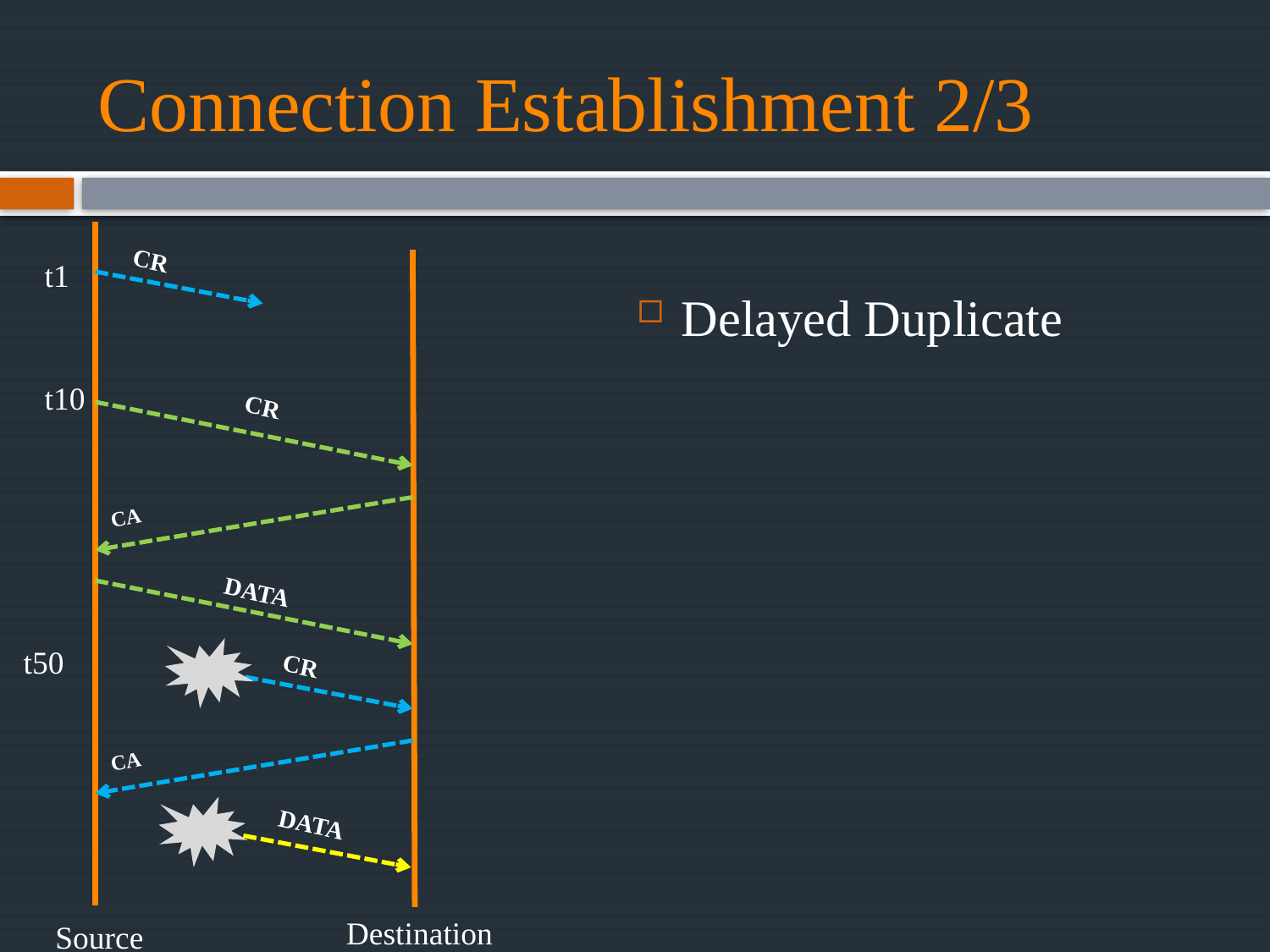

# Connection Establishment 2/3
CR
t1
Delayed Duplicate
t10
CR
CA
DATA
t50

CR
CA

DATA
Destination
Source